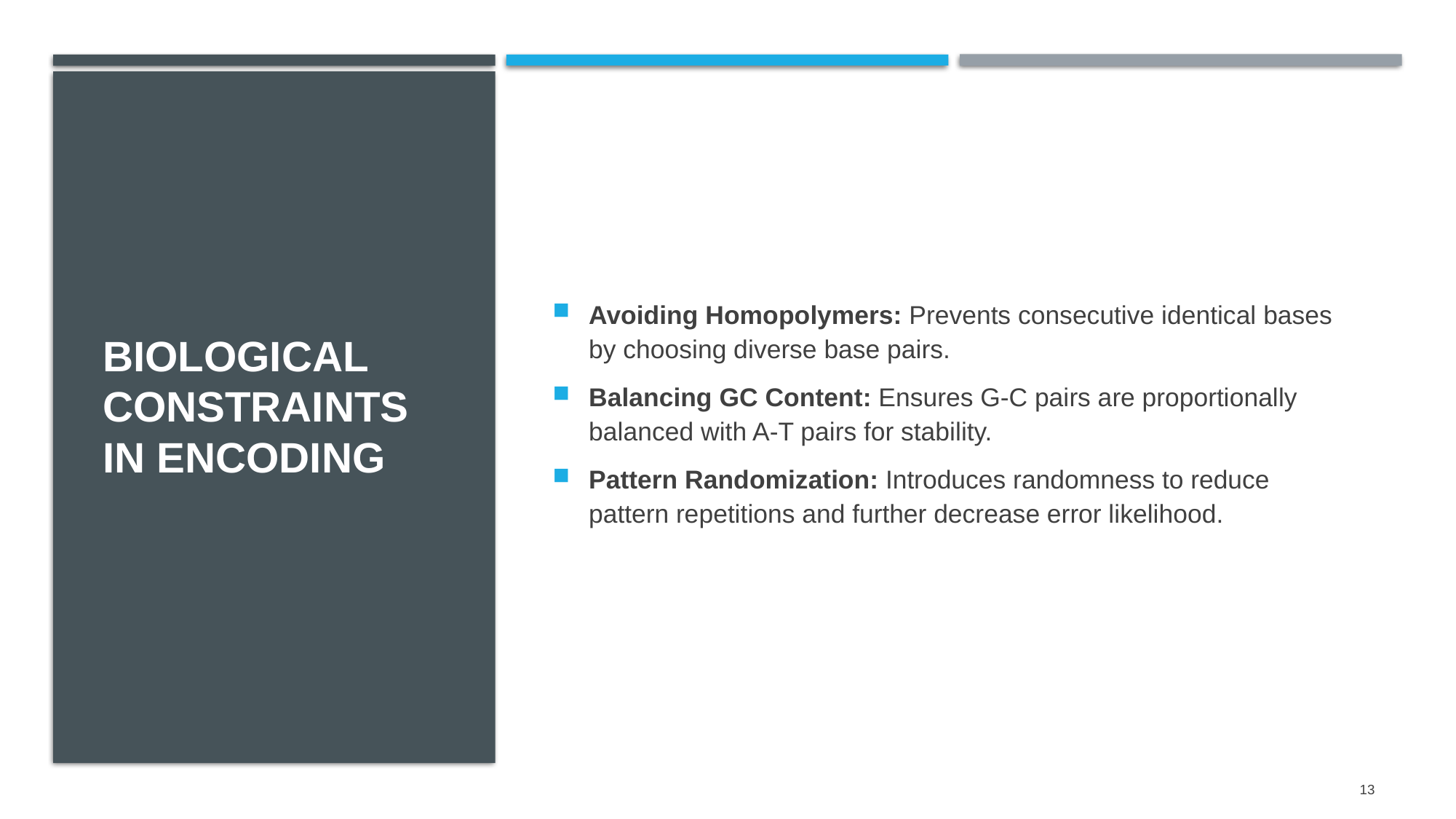

# BIOLOGICAL CONSTRAINTS IN ENCODING
Avoiding Homopolymers: Prevents consecutive identical bases by choosing diverse base pairs.
Balancing GC Content: Ensures G-C pairs are proportionally balanced with A-T pairs for stability.
Pattern Randomization: Introduces randomness to reduce pattern repetitions and further decrease error likelihood.
13